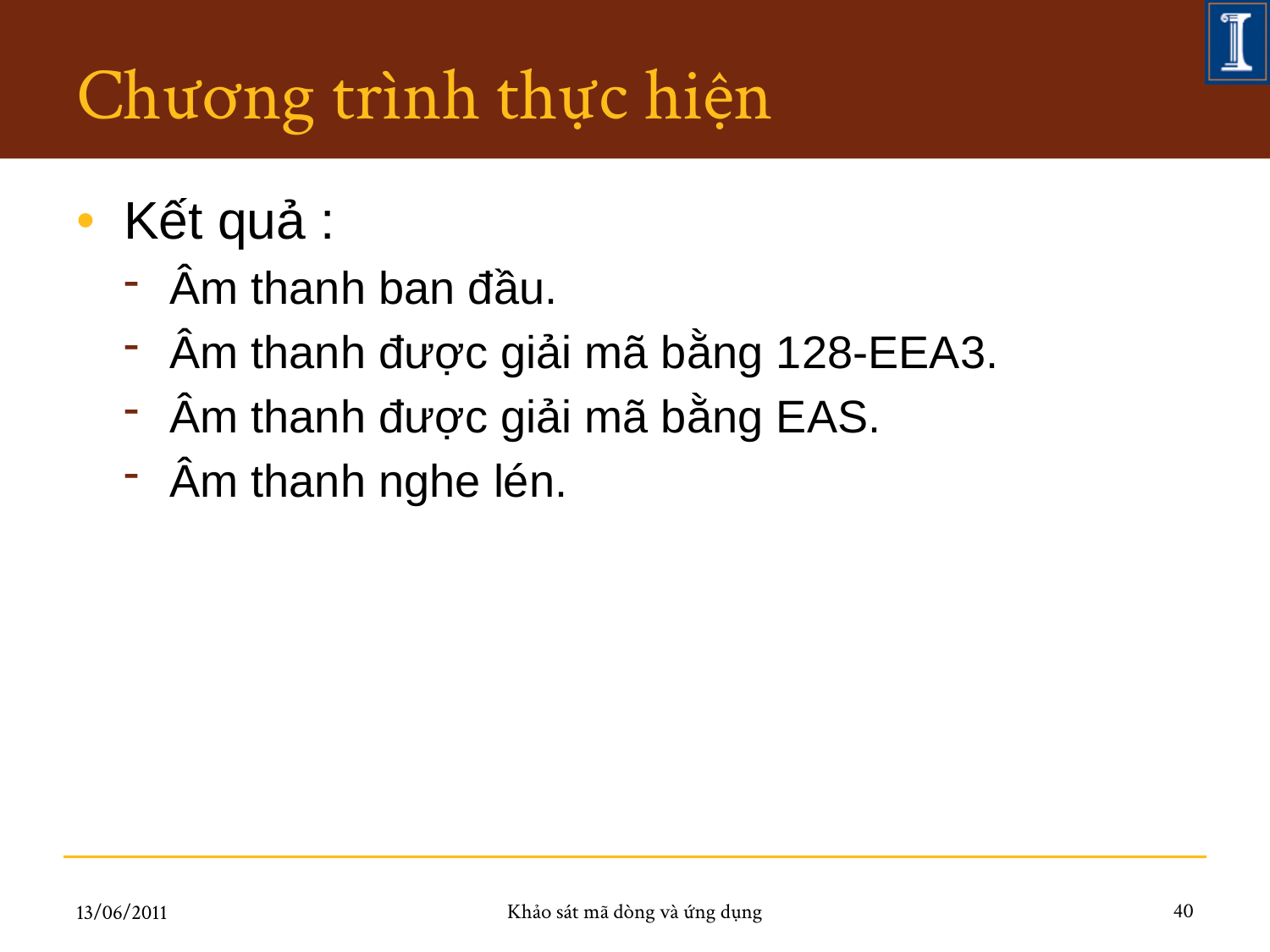

# Chương trình thực hiện
Kết quả :
Âm thanh ban đầu.
Âm thanh được giải mã bằng 128-EEA3.
Âm thanh được giải mã bằng EAS.
Âm thanh nghe lén.
13/06/2011
40
Khảo sát mã dòng và ứng dụng